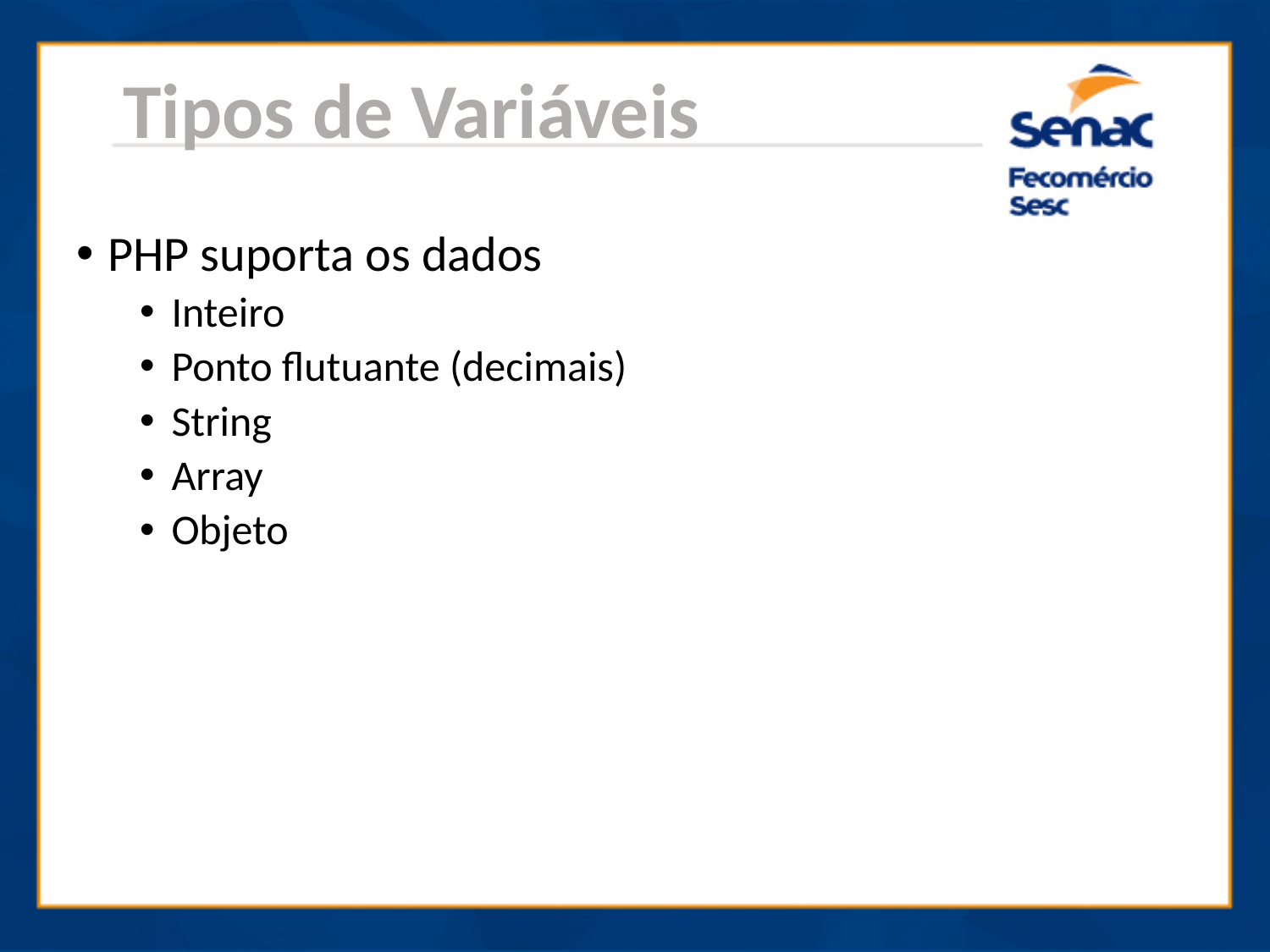

Tipos de Variáveis
PHP suporta os dados
Inteiro
Ponto flutuante (decimais)
String
Array
Objeto